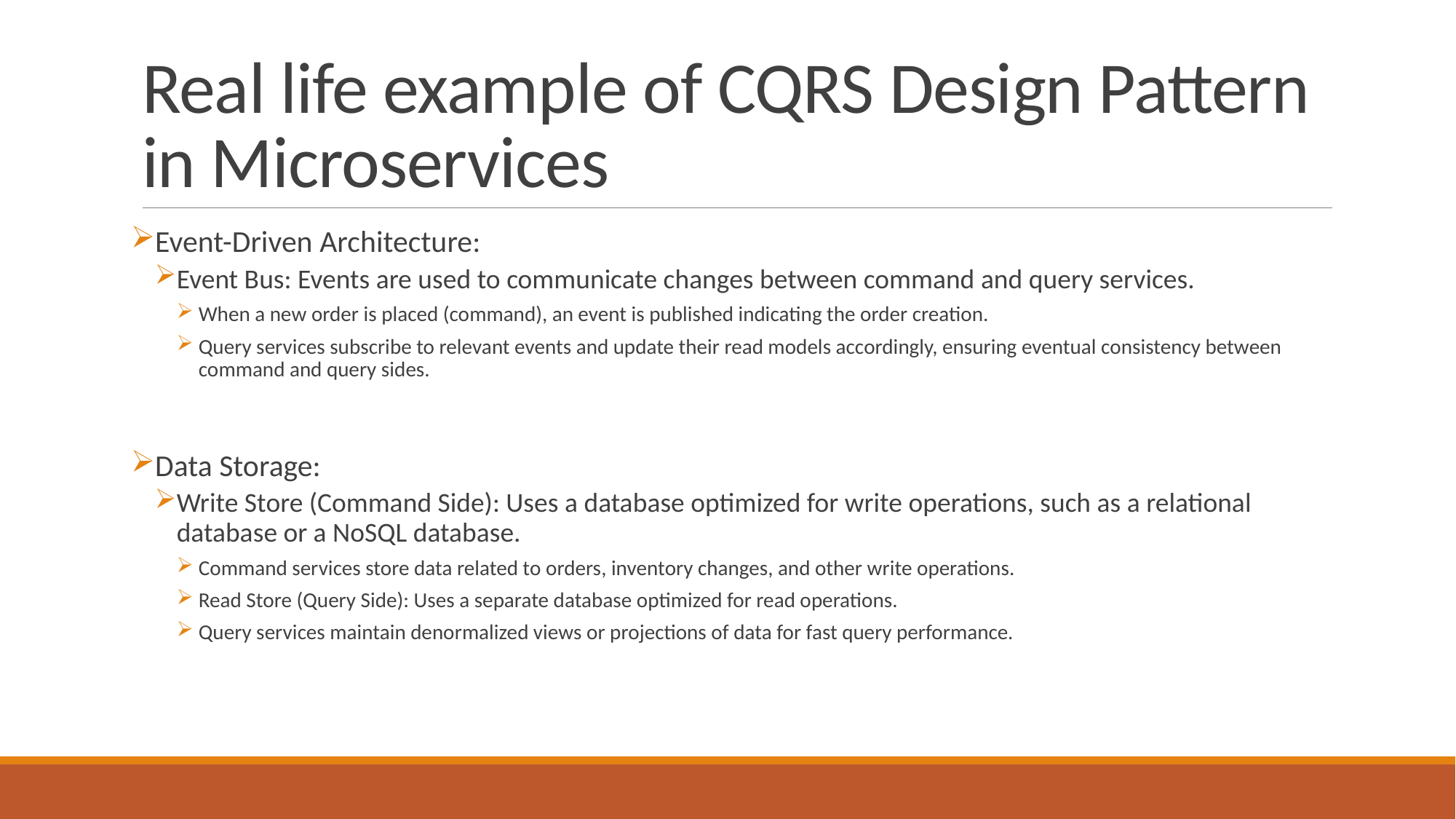

# Real life example of CQRS Design Pattern in Microservices
Event-Driven Architecture:
Event Bus: Events are used to communicate changes between command and query services.
When a new order is placed (command), an event is published indicating the order creation.
Query services subscribe to relevant events and update their read models accordingly, ensuring eventual consistency between command and query sides.

Data Storage:
Write Store (Command Side): Uses a database optimized for write operations, such as a relational database or a NoSQL database.
Command services store data related to orders, inventory changes, and other write operations.
Read Store (Query Side): Uses a separate database optimized for read operations.
Query services maintain denormalized views or projections of data for fast query performance.